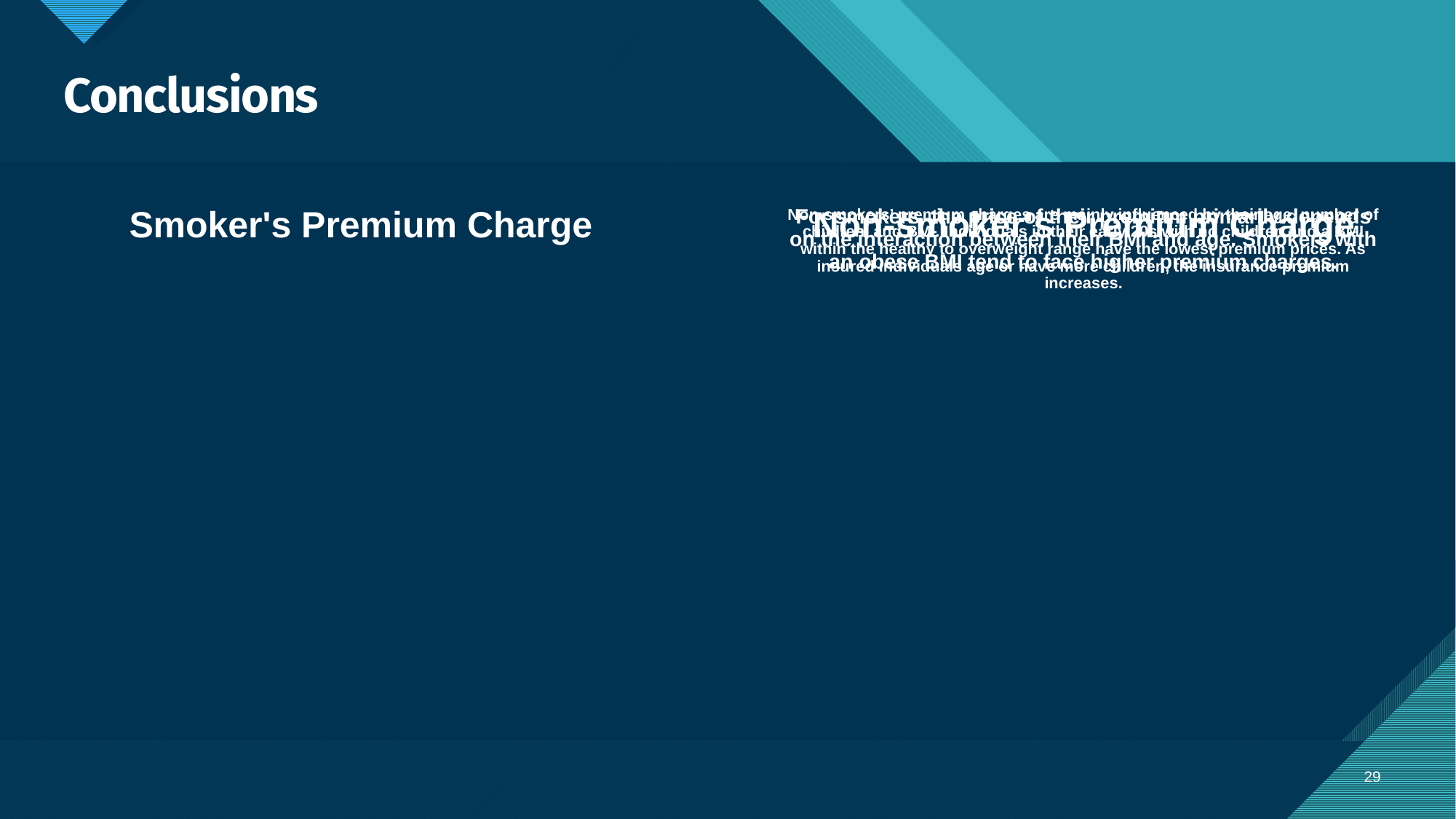

# Conclusions
Smoker's Premium Charge

Non-smoker's Premium Charge
For smokers, the price of their premium primarily depends on the interaction between their BMI and age. Smokers with an obese BMI tend to face higher premium charges.
Non-smokers’ premium charges are mainly influenced by their age, number of children, and BMI. Individuals in their early 20s with no children and a BMI within the healthy to overweight range have the lowest premium prices. As insured individuals age or have more children, the insurance premium increases.
29